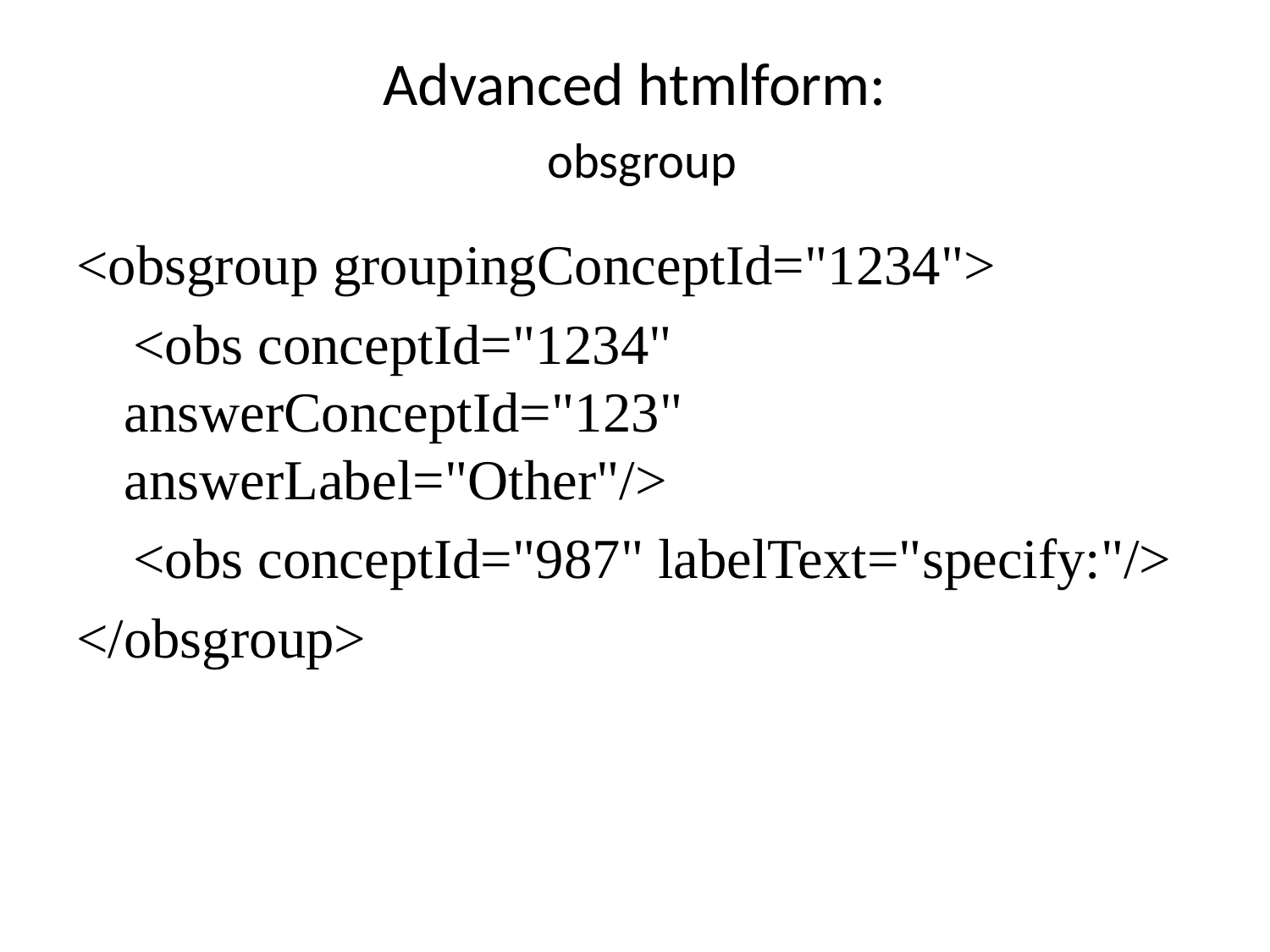

# Advanced htmlform: obsgroup
<obsgroup groupingConceptId="1234">
    <obs conceptId="1234"   answerConceptId="123" answerLabel="Other"/>
    <obs conceptId="987" labelText="specify:"/>
</obsgroup>